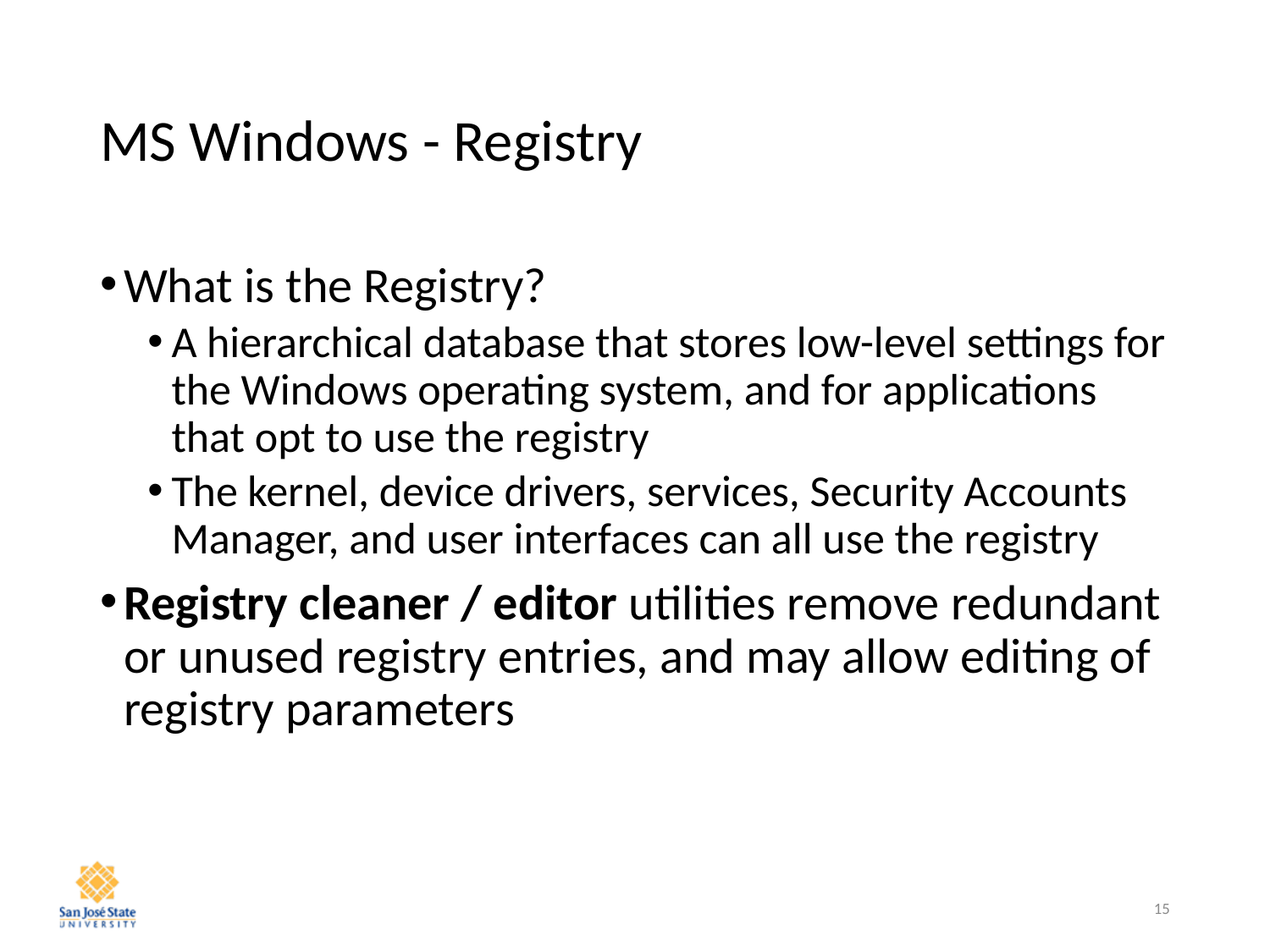

# MS Windows - Registry
What is the Registry?
A hierarchical database that stores low-level settings for the Windows operating system, and for applications that opt to use the registry
The kernel, device drivers, services, Security Accounts Manager, and user interfaces can all use the registry
Registry cleaner / editor utilities remove redundant or unused registry entries, and may allow editing of registry parameters

15